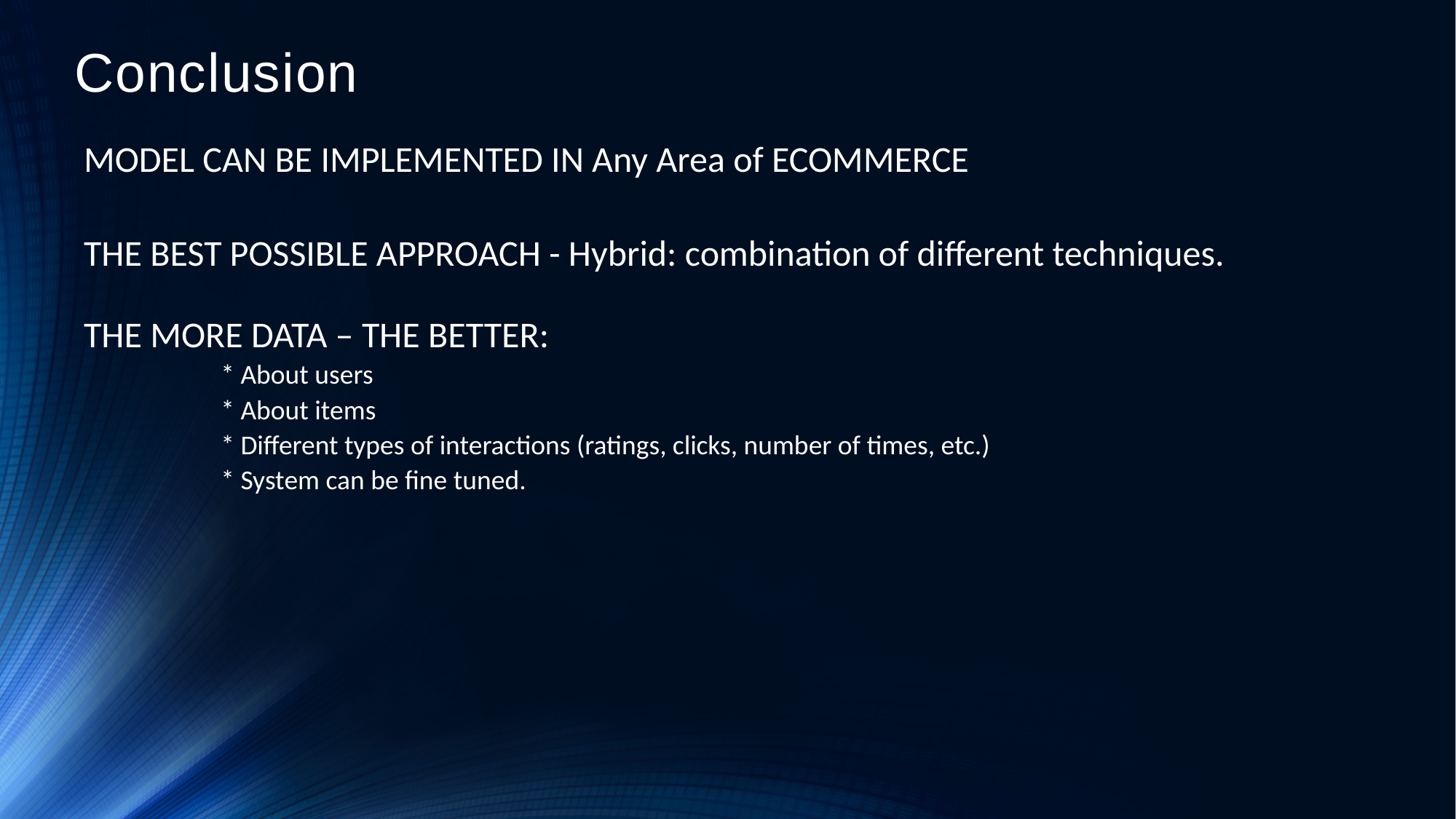

# Conclusion
MODEL CAN BE IMPLEMENTED IN Any Area of ECOMMERCE

THE BEST POSSIBLE APPROACH - Hybrid: combination of different techniques.

THE MORE DATA – THE BETTER:
	* About users
	* About items
	* Different types of interactions (ratings, clicks, number of times, etc.)
	* System can be fine tuned.